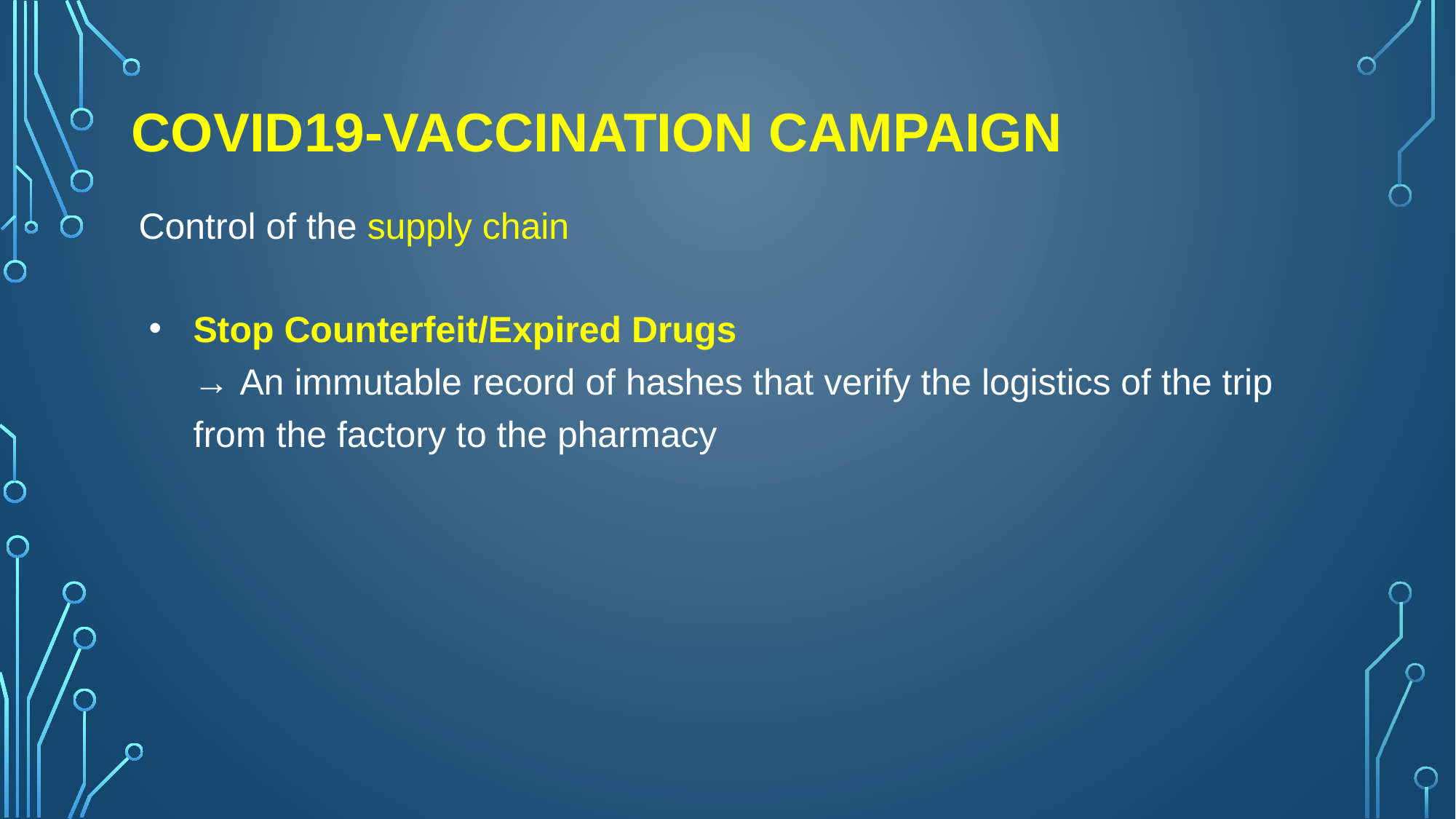

# COVID19-VACCINATION CAMPAIGN
Control of the supply chain
Stop Counterfeit/Expired Drugs
→ An immutable record of hashes that verify the logistics of the trip from the factory to the pharmacy